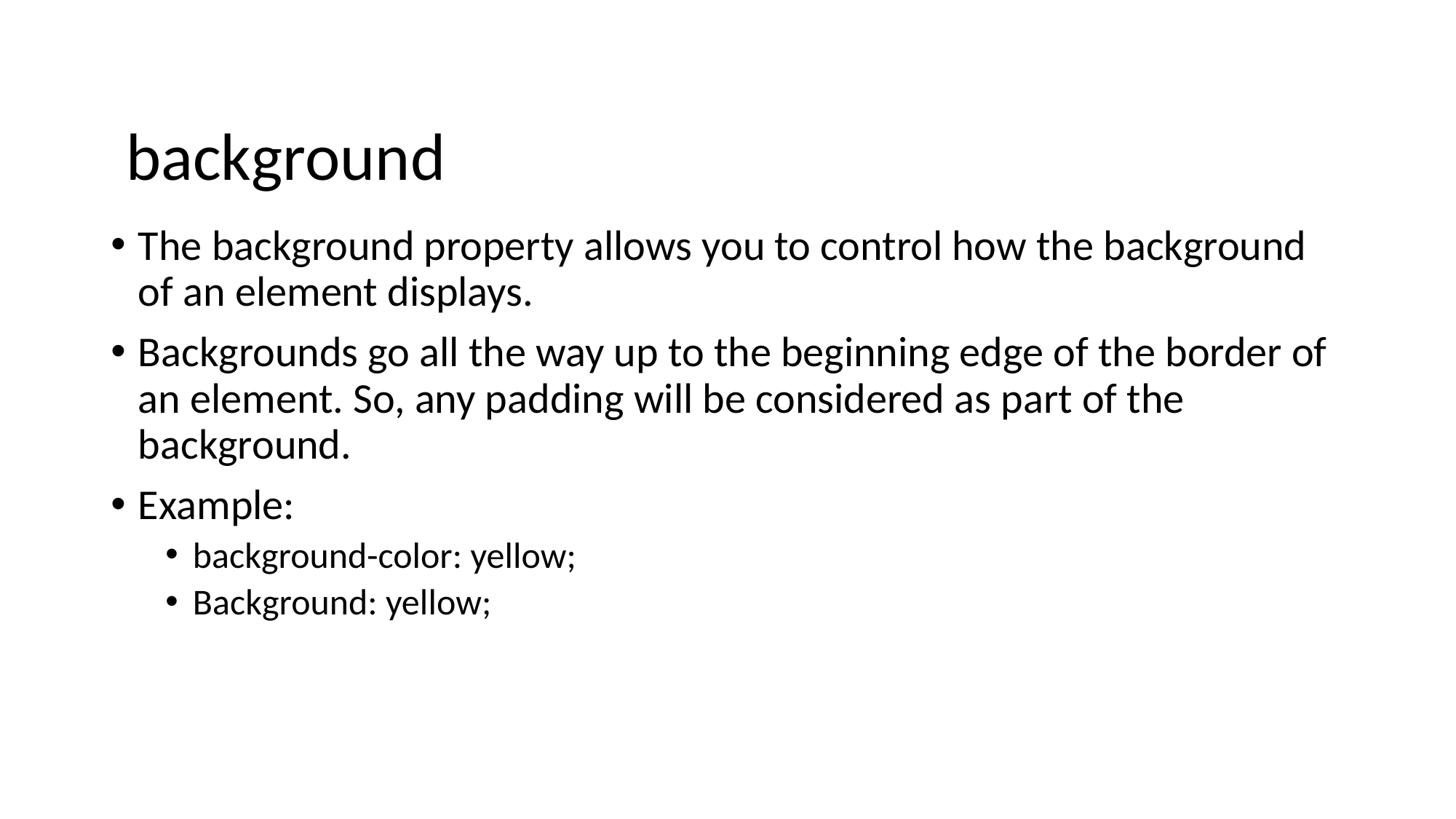

# background
The background property allows you to control how the background of an element displays.
Backgrounds go all the way up to the beginning edge of the border of an element. So, any padding will be considered as part of the background.
Example:
background-color: yellow;
Background: yellow;